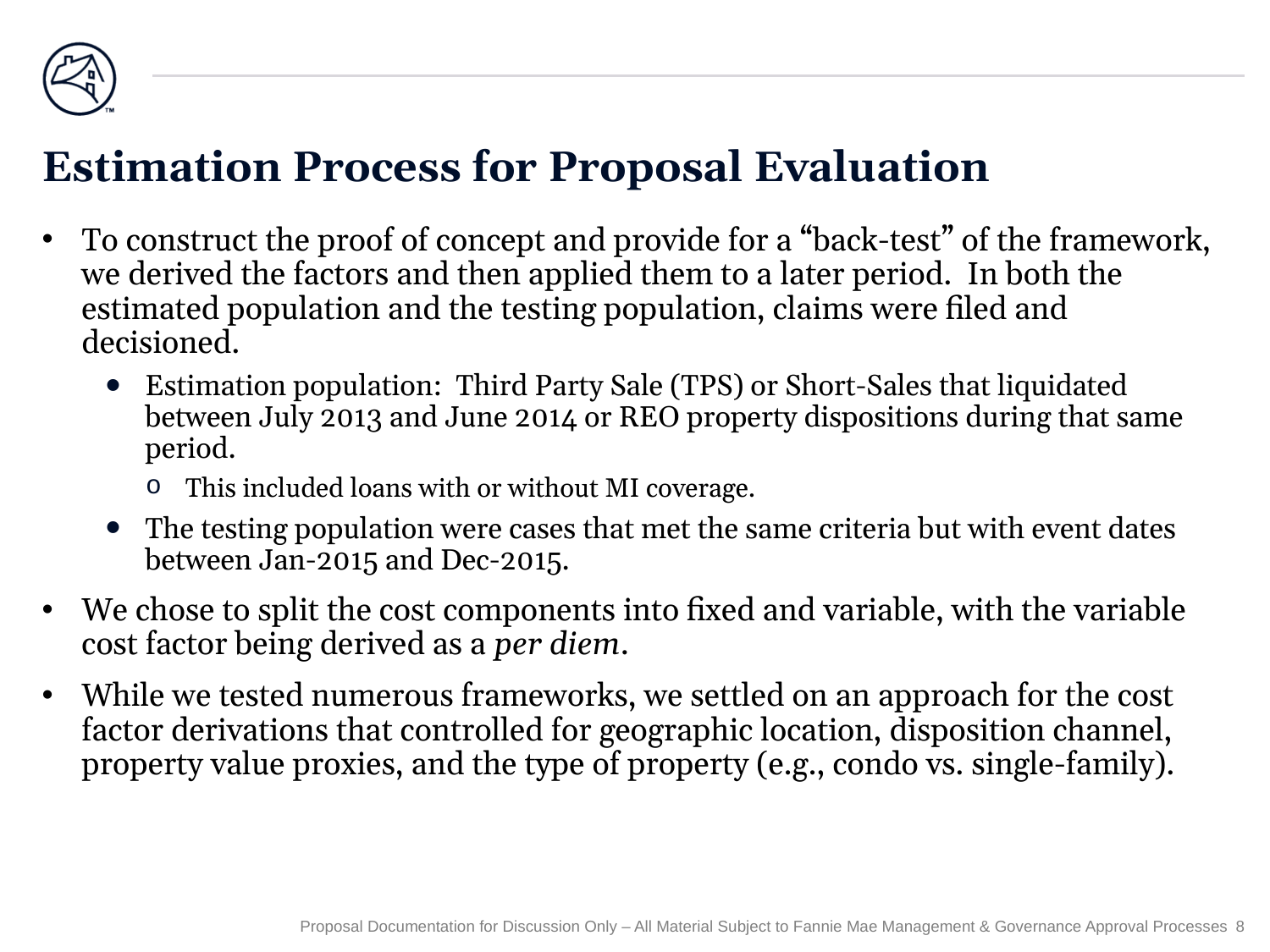

# Estimation Process for Proposal Evaluation
To construct the proof of concept and provide for a “back-test” of the framework, we derived the factors and then applied them to a later period.  In both the estimated population and the testing population, claims were filed and decisioned.
Estimation population:  Third Party Sale (TPS) or Short-Sales that liquidated between July 2013 and June 2014 or REO property dispositions during that same period.
This included loans with or without MI coverage.
The testing population were cases that met the same criteria but with event dates between Jan-2015 and Dec-2015.
We chose to split the cost components into fixed and variable, with the variable cost factor being derived as a per diem.
While we tested numerous frameworks, we settled on an approach for the cost factor derivations that controlled for geographic location, disposition channel, property value proxies, and the type of property (e.g., condo vs. single-family).